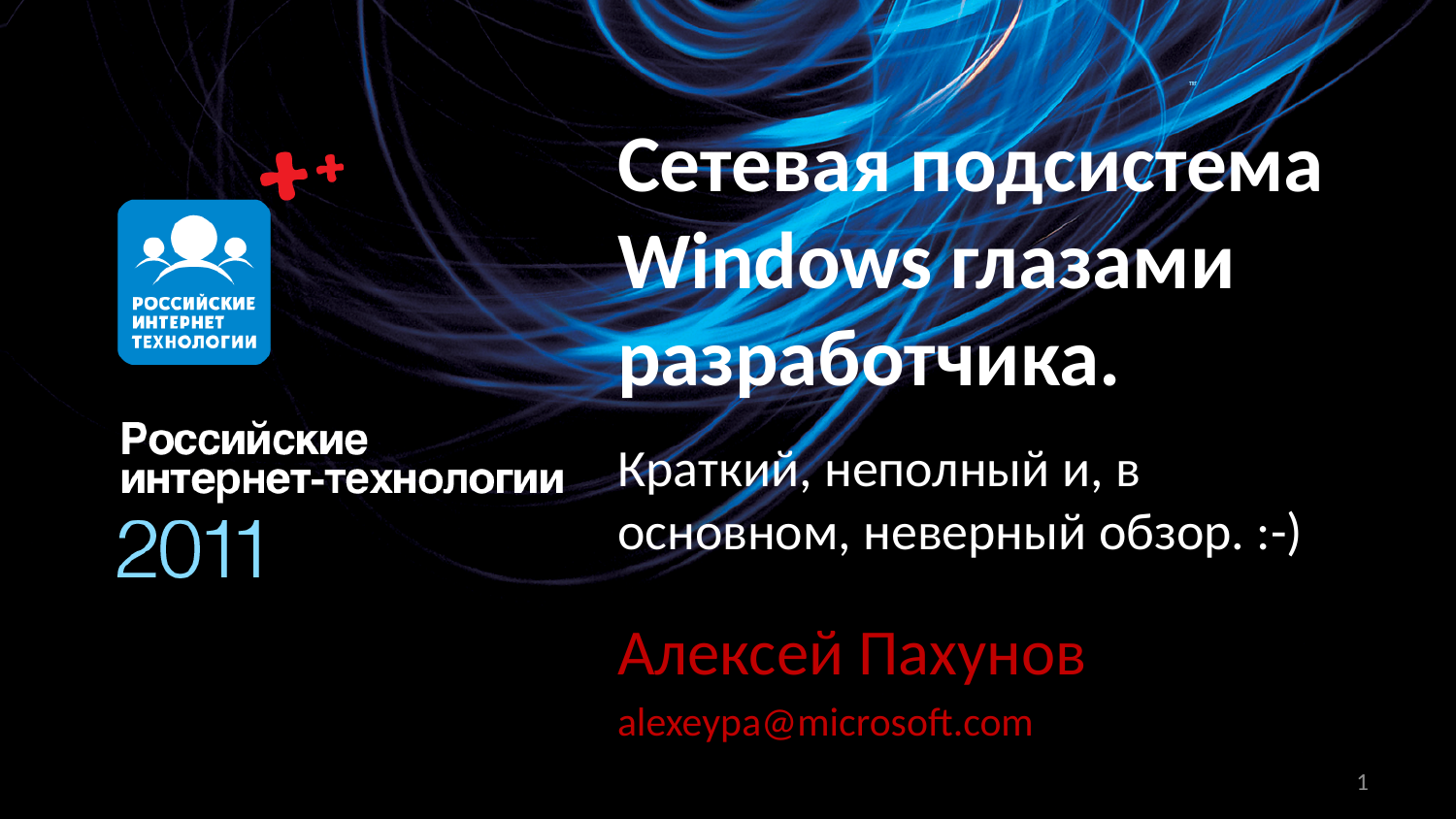

# Сетевая подсистема Windows глазами разработчика.
Краткий, неполный и, в основном, неверный обзор. :-)
Алексей Пахунов
alexeypa@microsoft.com
1